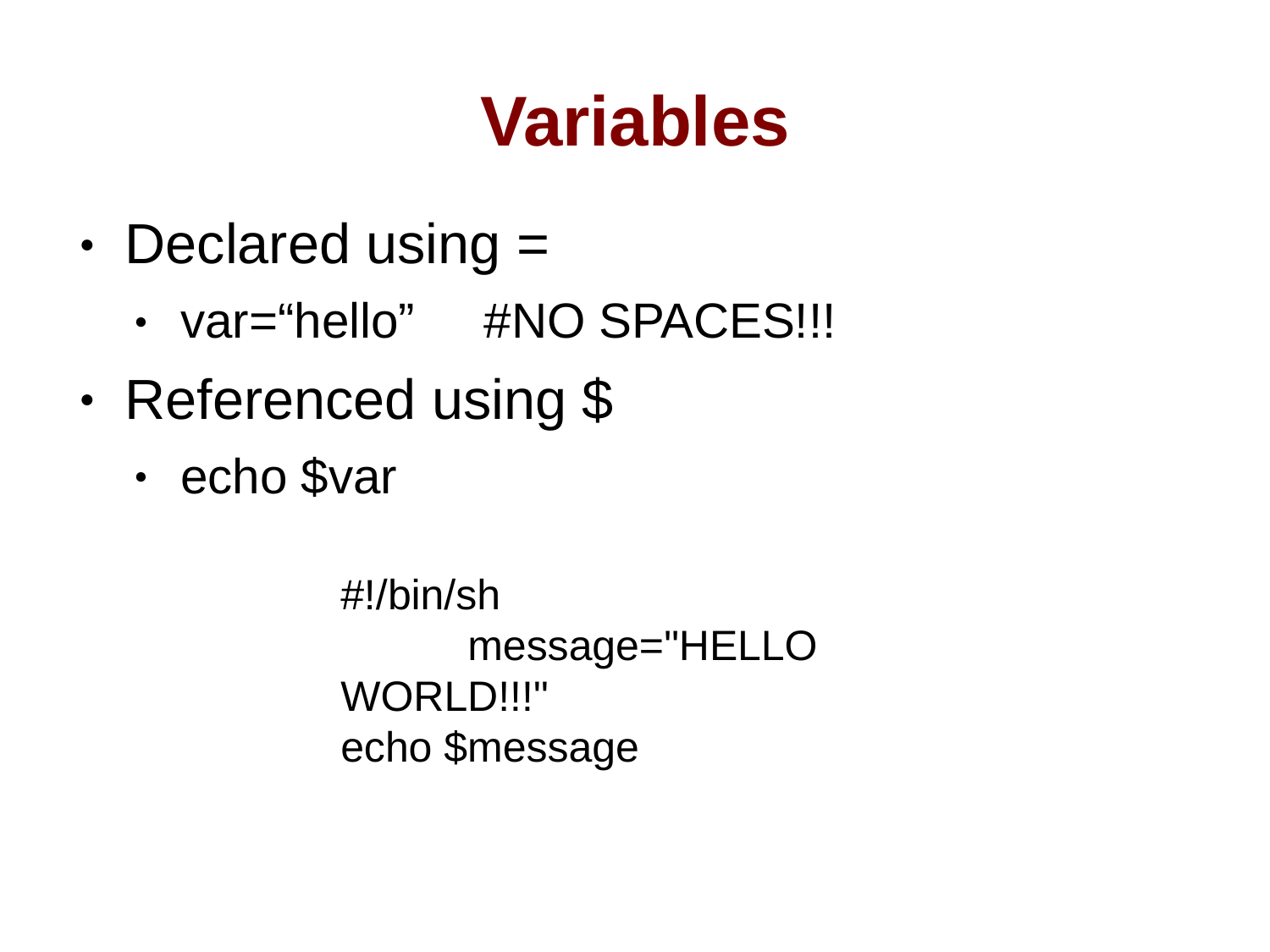

Variables
Declared using =
var=“hello”     #NO SPACES!!!
Referenced using $
echo $var
#!/bin/sh
	message="HELLO WORLD!!!"
echo $message